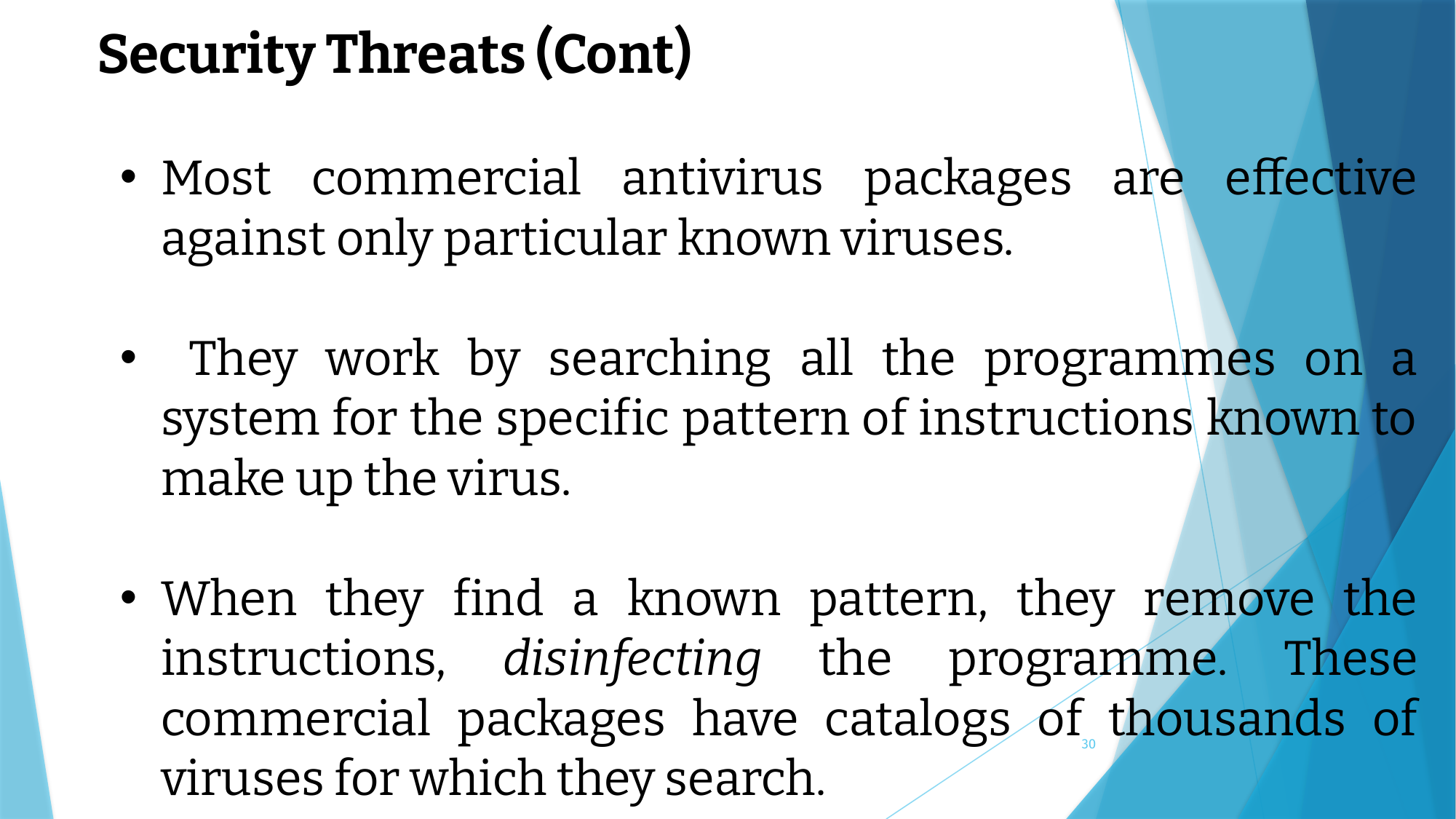

Security Threats (Cont)
Most commercial antivirus packages are effective against only particular known viruses.

 They work by searching all the programmes on a system for the specific pattern of instructions known to make up the virus.

When they find a known pattern, they remove the instructions, disinfecting the programme. These commercial packages have catalogs of thousands of viruses for which they search.
30